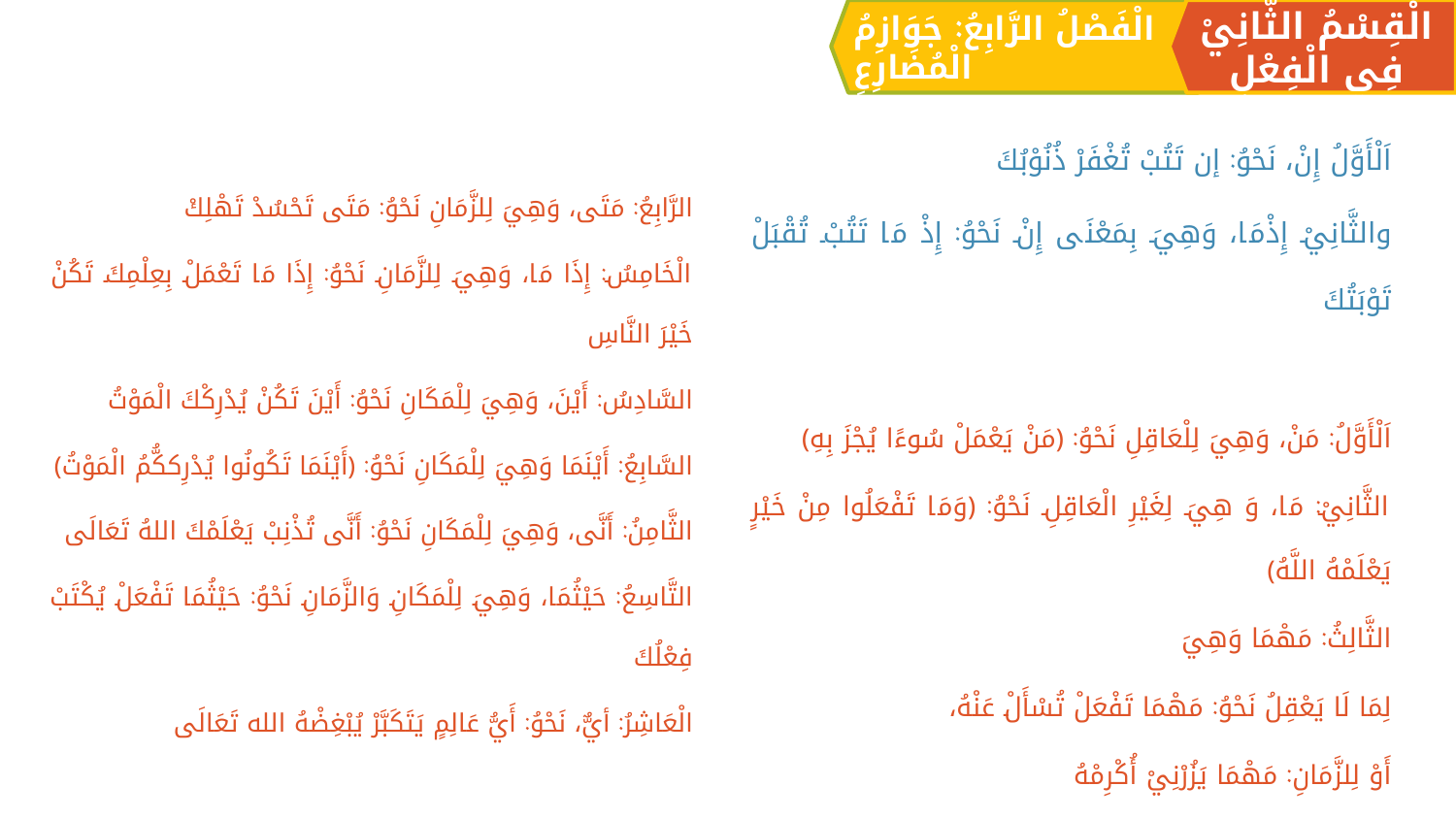

الْقِسْمُ الثَّانِيْ فِي الْفِعْلِ
الْفَصْلُ الرَّابِعُ: جَوَازِمُ الْمُضَارِعِ
الرَّابِعُ: مَتَی، وَهِيَ لِلزَّمَانِ نَحْوُ: مَتَی تَحْسُدْ تَهْلِكْ
الْخَامِسُ: إِذَا مَا، وَهِيَ لِلزَّمَانِ نَحْوُ: إِذَا مَا تَعْمَلْ بِعِلْمِكَ تَكُنْ خَيْرَ النَّاسِ
السَّادِسُ: أَيْنَ، وَهِيَ لِلْمَكَانِ نَحْوُ: أَيْنَ تَكُنْ يُدْرِكْكَ الْمَوْتُ
السَّابِعُ: أَيْنَمَا وَهِيَ لِلْمَكَانِ نَحْوُ: ﴿أَيْنَمَا تَكُونُوا يُدْرِككُّمُ الْمَوْتُ﴾
الثَّامِنُ: أَنَّی، وَهِيَ لِلْمَكَانِ نَحْوُ: أَنَّی تُذْنِبْ يَعْلَمْكَ اللهُ تَعَالَی
التَّاسِعُ: حَيْثُمَا، وَهِيَ لِلْمَكَانِ وَالزَّمَانِ نَحْوُ: حَيْثُمَا تَفْعَلْ يُكْتَبْ فِعْلُكَ
الْعَاشِرُ: أيٌّ، نَحْوُ: أَيُّ عَالِمٍ يَتَكَبَّرْ يُبْغِضْهُ الله تَعَالَی
اَلْأَوَّلُ إِنْ، نَحْوُ: إن تَتُبْ تُغْفَرْ ذُنُوْبُكَ
والثَّانِيْ إِذْمَا، وَهِيَ بِمَعْنَی إِنْ نَحْوُ: إِذْ مَا تَتُبْ تُقْبَلْ تَوْبَتُكَ

اَلْأَوَّلُ: مَنْ، وَهِيَ لِلْعَاقِلِ نَحْوُ: ﴿مَنْ يَعْمَلْ سُوءًا يُجْزَ بِهِ﴾
الثَّانِيْ: مَا، وَ هِيَ لِغَيْرِ الْعَاقِلِ نَحْوُ: ﴿وَمَا تَفْعَلُوا مِنْ خَيْرٍ يَعْلَمْهُ اللَّهُ﴾
الثَّالِثُ: مَهْمَا وَهِيَ
	لِمَا لَا يَعْقِلُ نَحْوُ: مَهْمَا تَفْعَلْ تُسْأَلْ عَنْهُ،
	أَوْ لِلزَّمَانِ: مَهْمَا يَزُرْنِيْ أُكْرِمْهُ